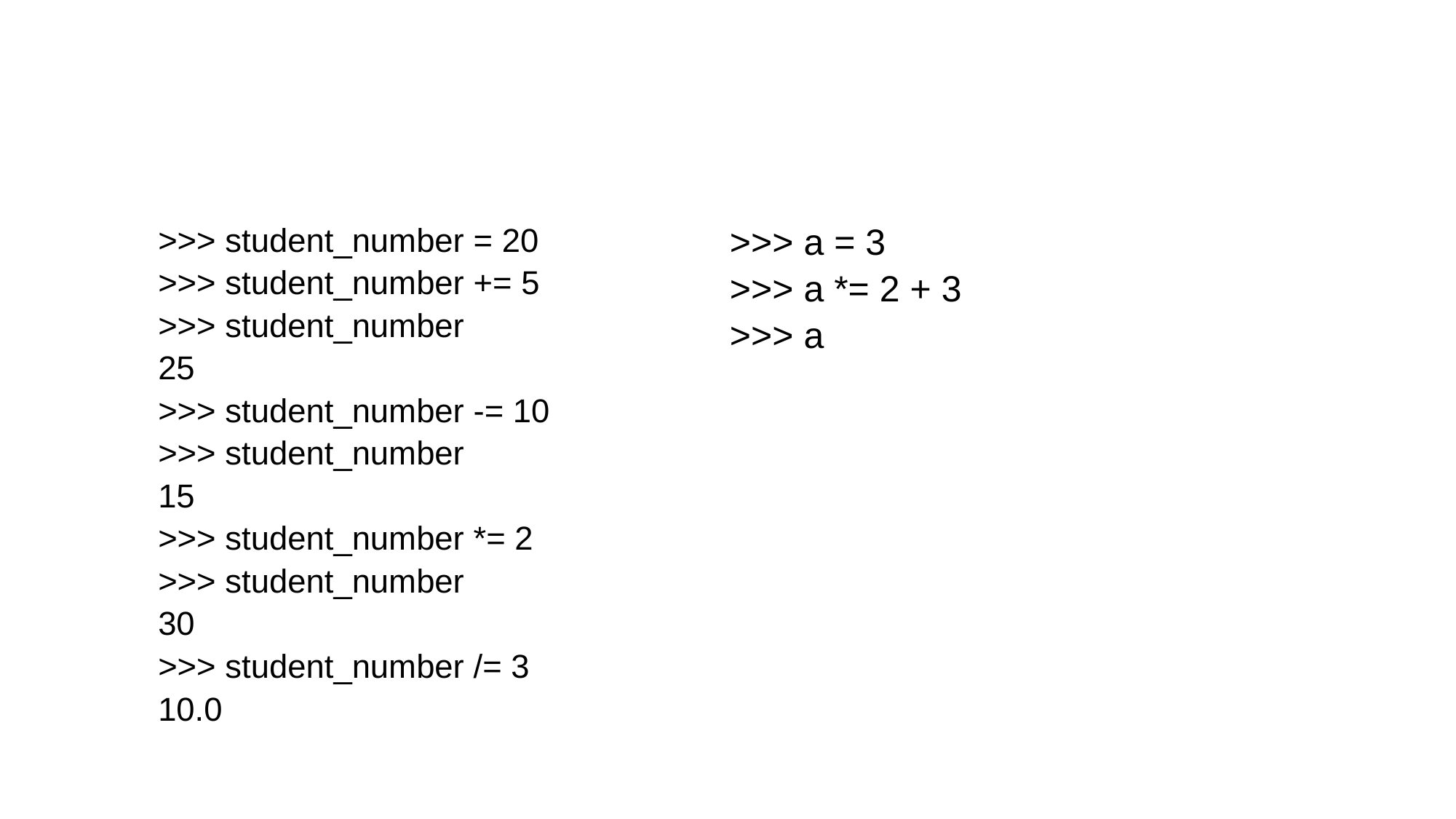

#
>>> student_number = 20
>>> student_number += 5
>>> student_number
25
>>> student_number -= 10
>>> student_number
15
>>> student_number *= 2
>>> student_number
30
>>> student_number /= 3
10.0

>>> a = 3
>>> a *= 2 + 3
>>> a